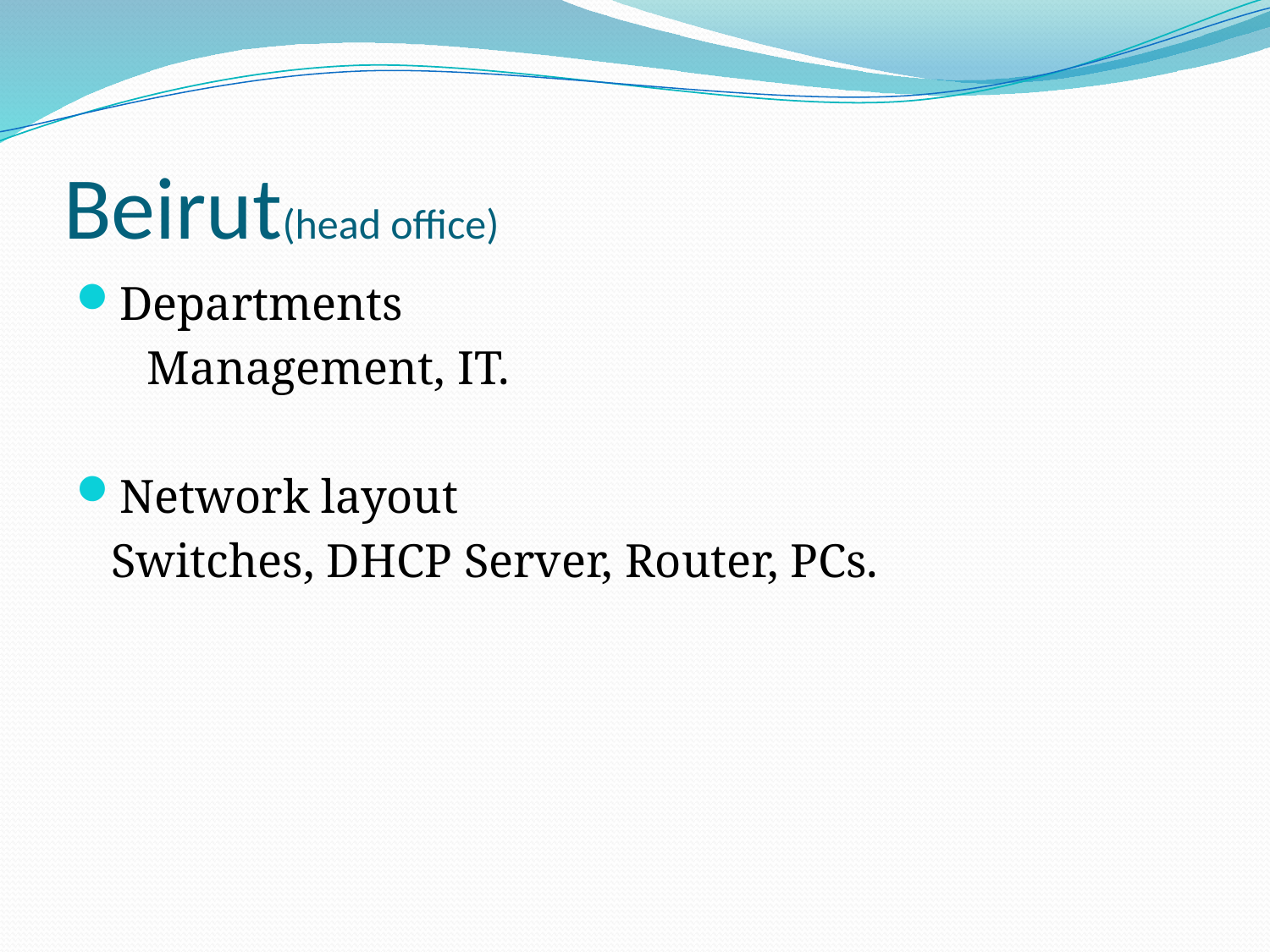

# Beirut(head office)
Departments
      Management, IT.

Network layout
   Switches, DHCP Server, Router, PCs.